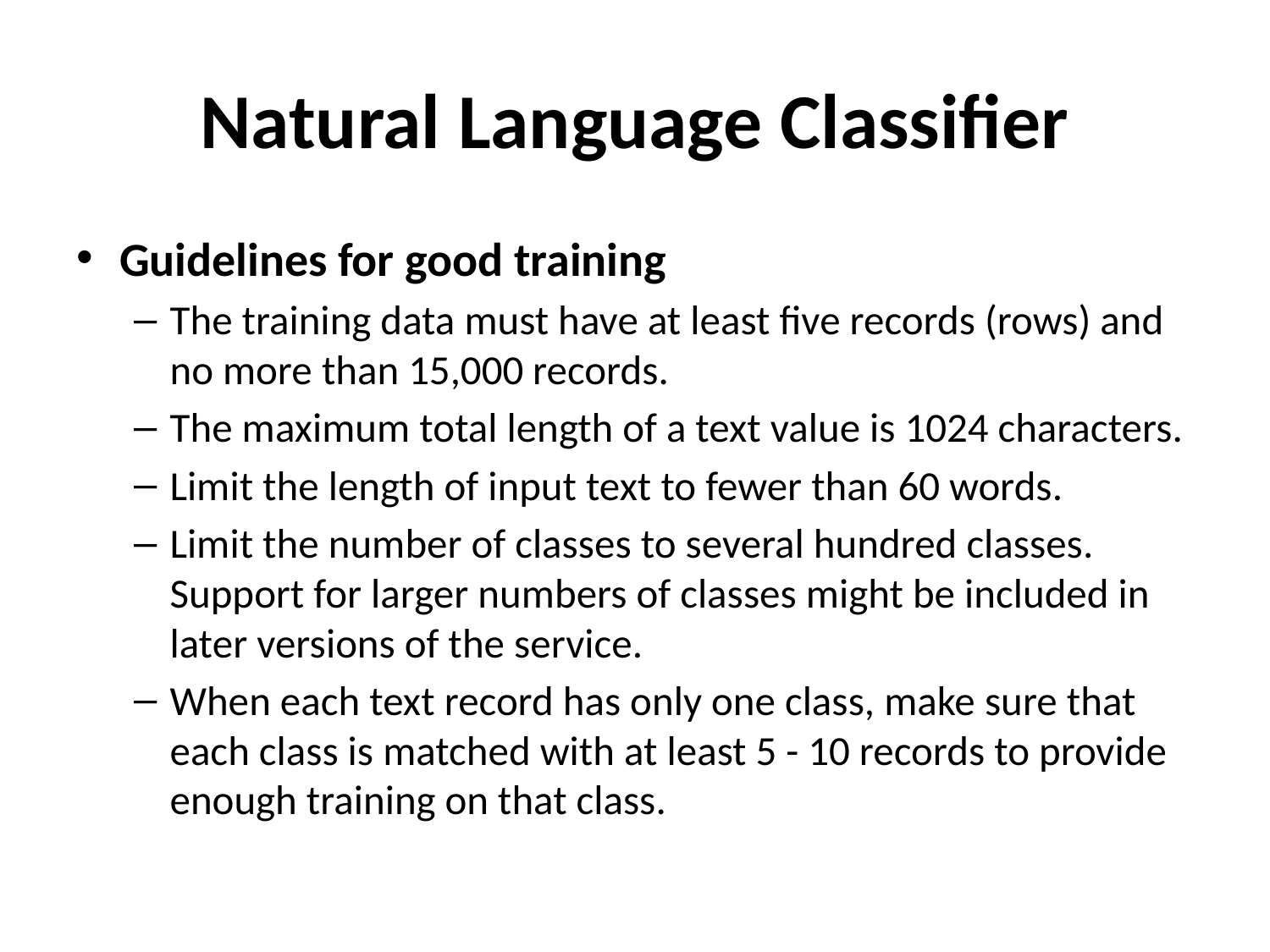

# Natural Language Classifier
Guidelines for good training
The training data must have at least five records (rows) and no more than 15,000 records.
The maximum total length of a text value is 1024 characters.
Limit the length of input text to fewer than 60 words.
Limit the number of classes to several hundred classes. Support for larger numbers of classes might be included in later versions of the service.
When each text record has only one class, make sure that each class is matched with at least 5 - 10 records to provide enough training on that class.